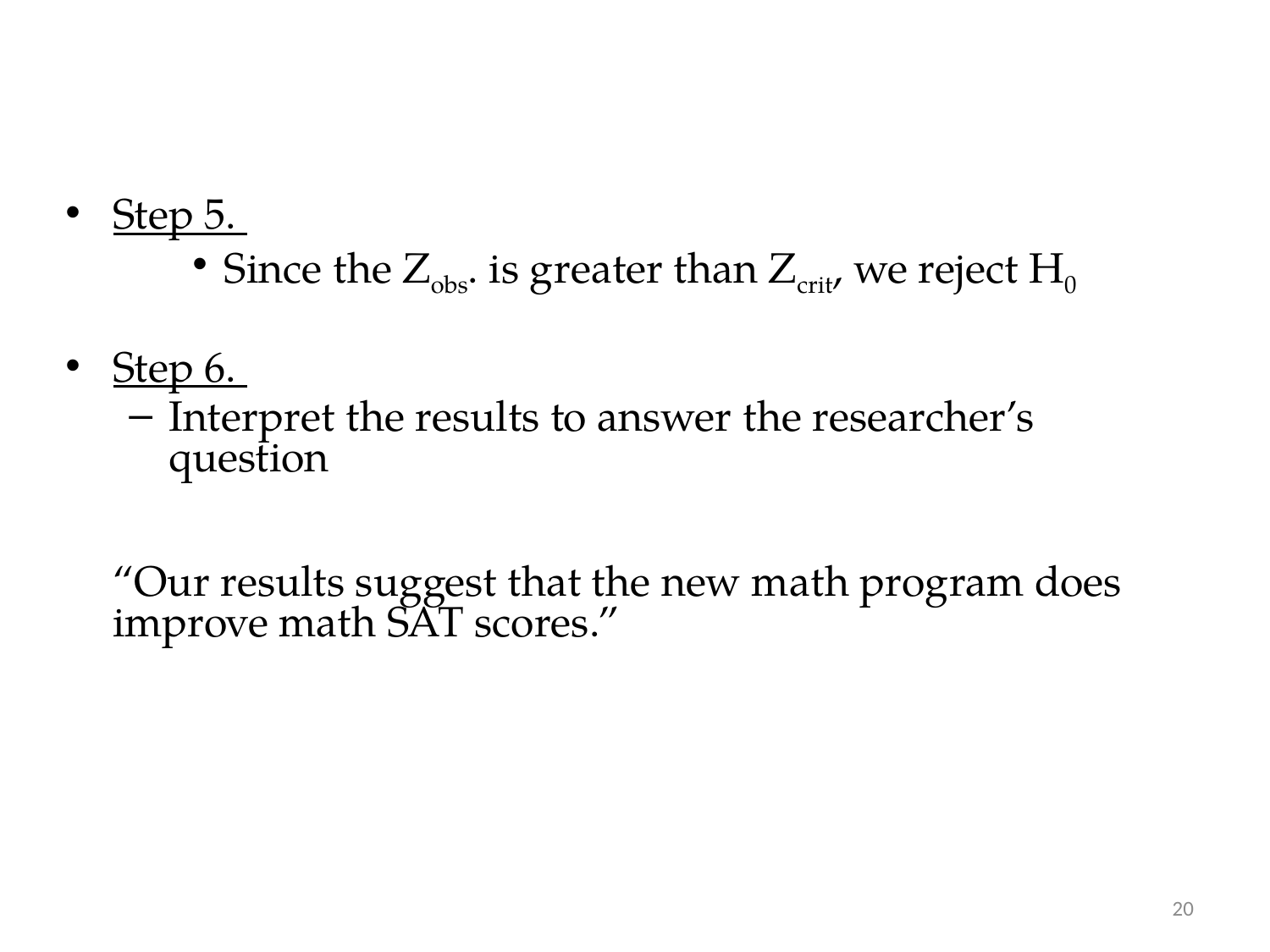

Step 5.
Since the Zobs. is greater than Zcrit, we reject H0

Step 6.
Interpret the results to answer the researcher’s question

	“Our results suggest that the new math program does improve math SAT scores.”

20